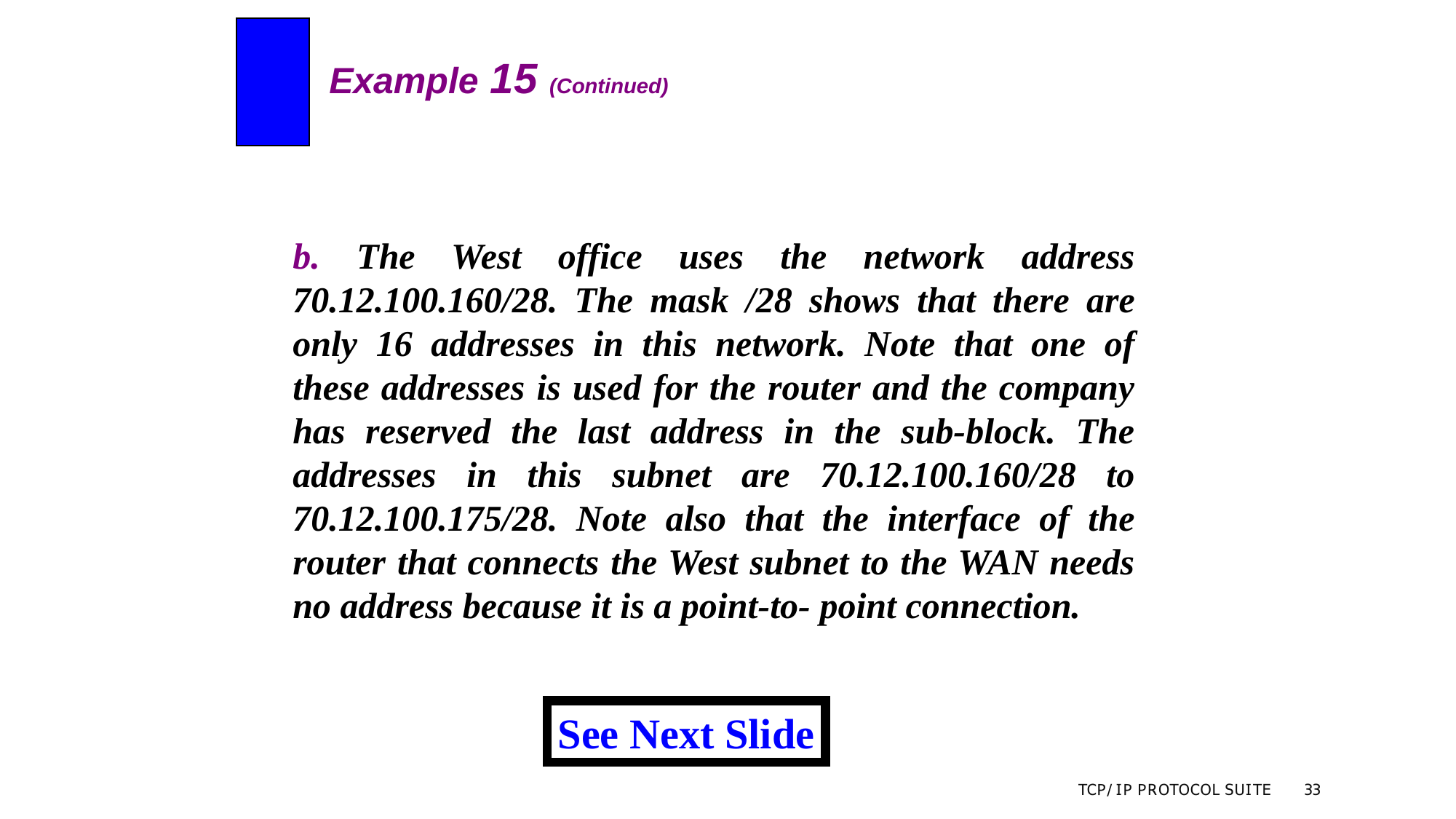

Example 15 (Continued)
b. The West office uses the network address 70.12.100.160/28. The mask /28 shows that there are only 16 addresses in this network. Note that one of these addresses is used for the router and the company has reserved the last address in the sub-block. The addresses in this subnet are 70.12.100.160/28 to 70.12.100.175/28. Note also that the interface of the router that connects the West subnet to the WAN needs no address because it is a point-to- point connection.
See Next Slide
TCP/IP Protocol Suite
33